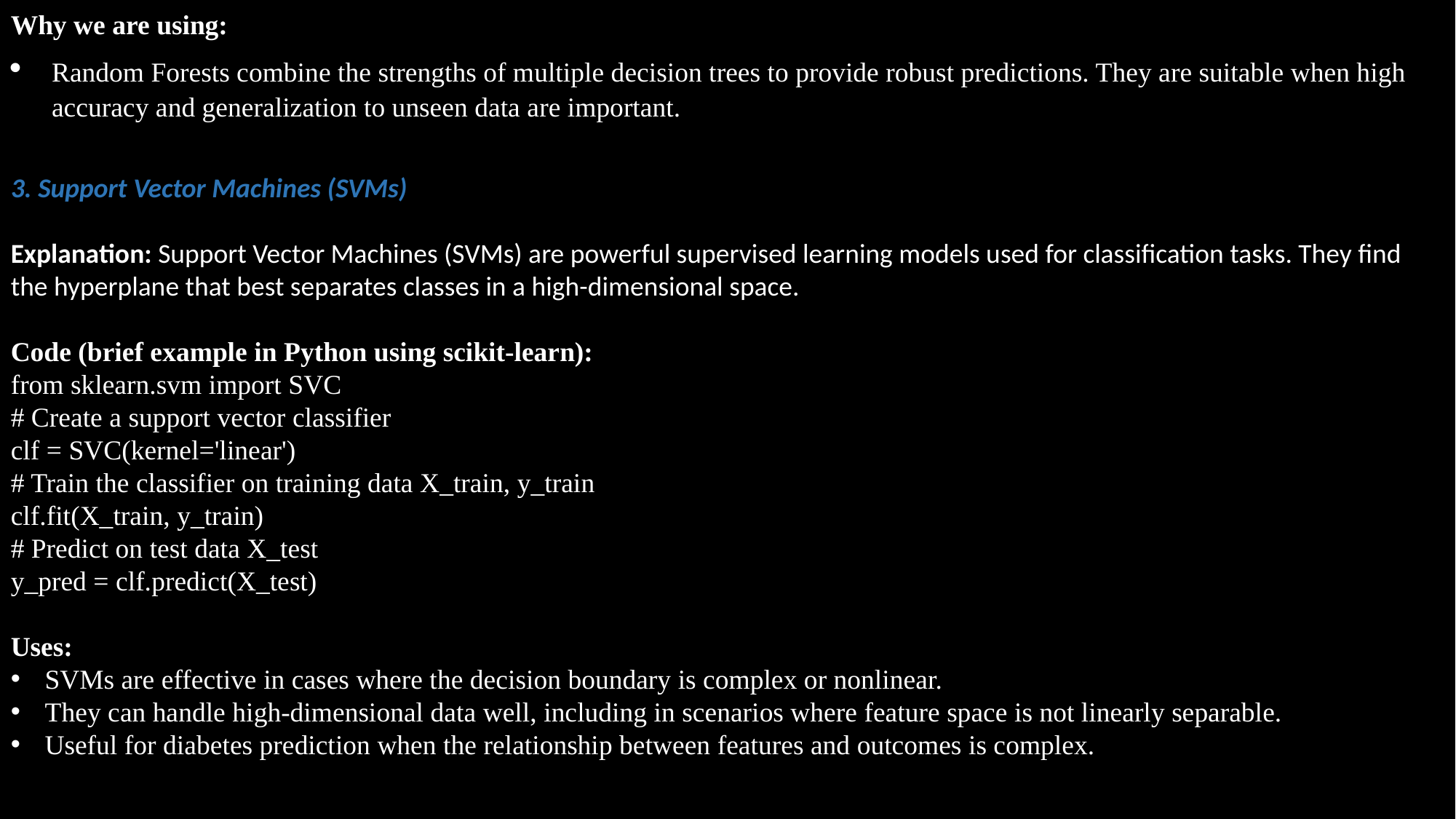

Why we are using:
Random Forests combine the strengths of multiple decision trees to provide robust predictions. They are suitable when high accuracy and generalization to unseen data are important.

3. Support Vector Machines (SVMs)

Explanation: Support Vector Machines (SVMs) are powerful supervised learning models used for classification tasks. They find the hyperplane that best separates classes in a high-dimensional space.

Code (brief example in Python using scikit-learn):
from sklearn.svm import SVC
# Create a support vector classifier
clf = SVC(kernel='linear')
# Train the classifier on training data X_train, y_train
clf.fit(X_train, y_train)
# Predict on test data X_test
y_pred = clf.predict(X_test)

Uses:
SVMs are effective in cases where the decision boundary is complex or nonlinear.
They can handle high-dimensional data well, including in scenarios where feature space is not linearly separable.
Useful for diabetes prediction when the relationship between features and outcomes is complex.